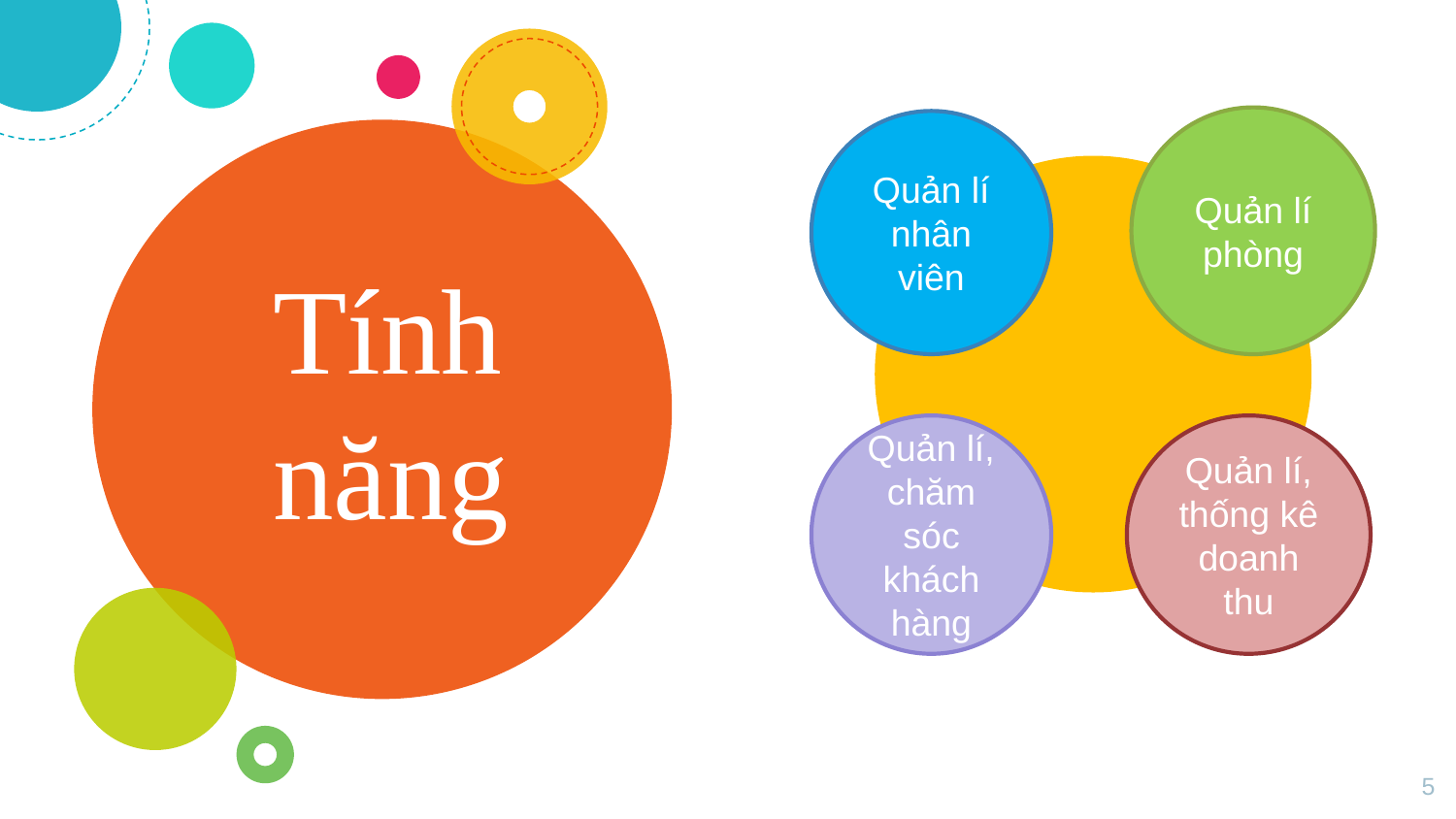

Quản lí phòng
Quản lí nhân viên

# Tính năng
Quản lí, chăm sóc khách hàng
Quản lí, thống kê doanh thu
5